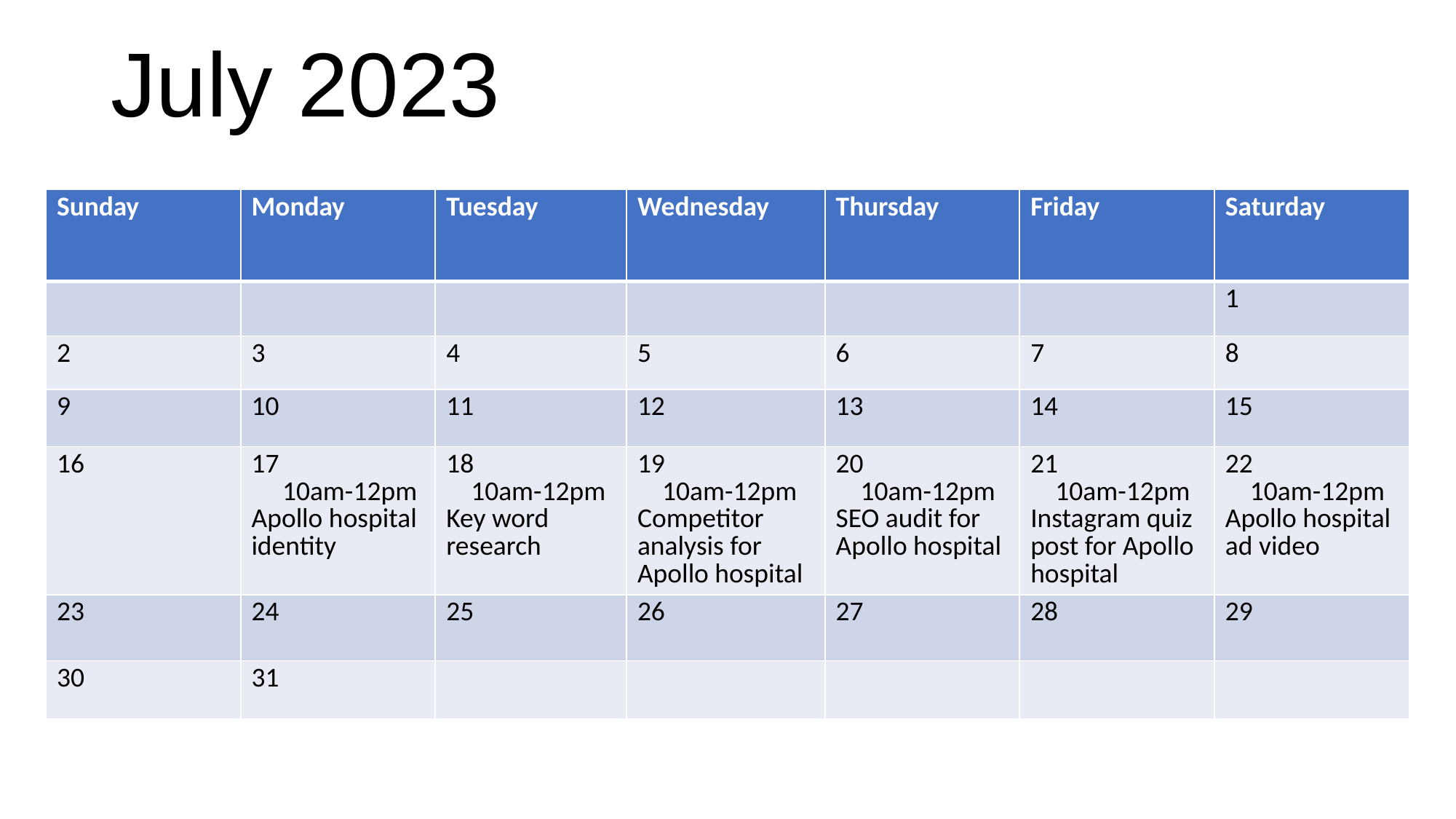

# July 2023
| Sunday | Monday | Tuesday | Wednesday | Thursday | Friday | Saturday |
| --- | --- | --- | --- | --- | --- | --- |
|  |  |  |  |  |  | 1 |
| 2 | 3 | 4 | 5 | 6 | 7 | 8 |
| 9 | 10 | 11 | 12 | 13 | 14 | 15 |
| 16 | 17 10am-12pm Apollo hospital identity | 18 10am-12pm Key word research | 19 10am-12pm Competitor analysis for Apollo hospital | 20 10am-12pm SEO audit for Apollo hospital | 21 10am-12pm Instagram quiz post for Apollo hospital | 22 10am-12pm Apollo hospital ad video |
| 23 | 24 | 25 | 26 | 27 | 28 | 29 |
| 30 | 31 |  |  |  |  |  |